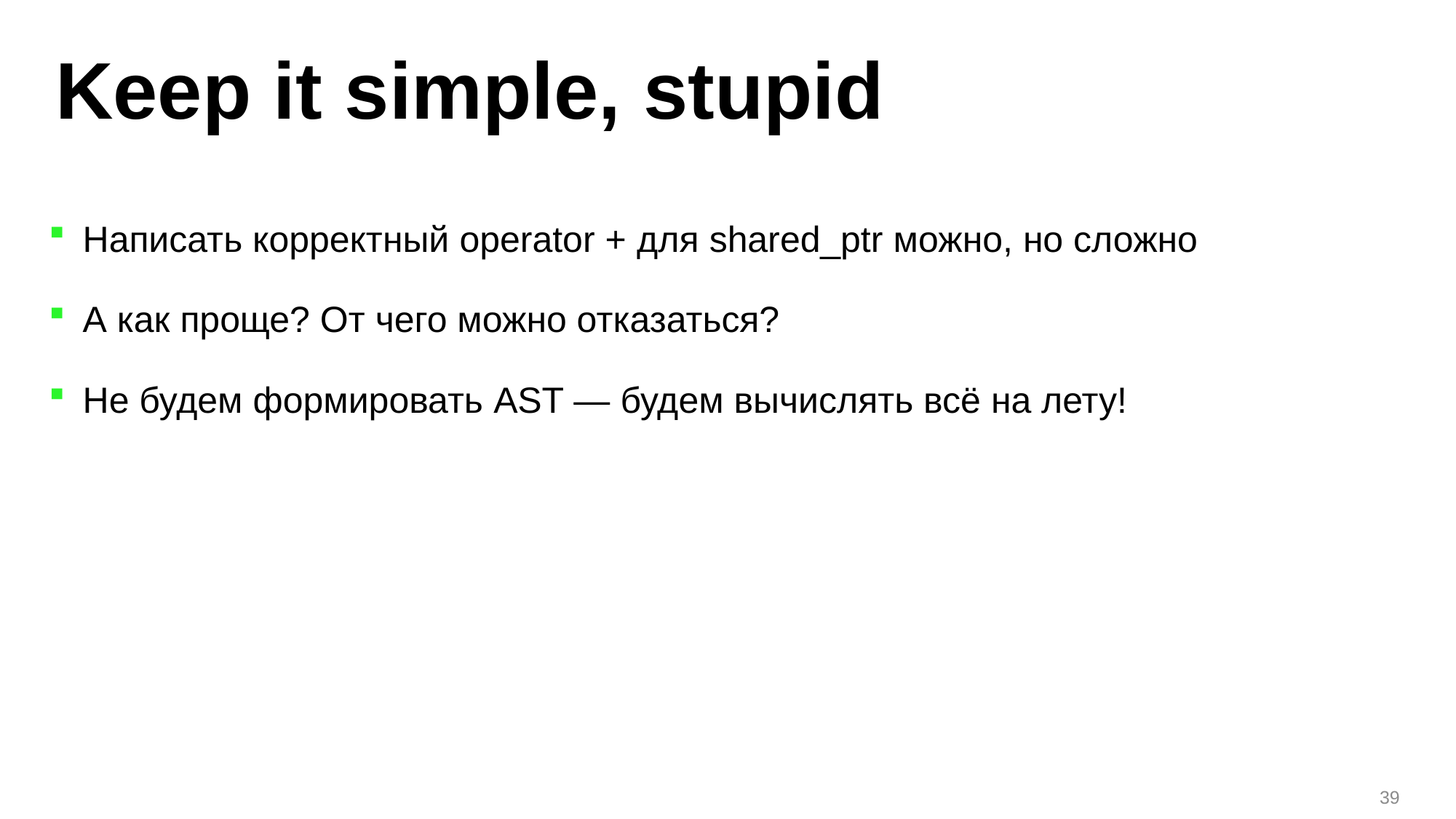

# Keep it simple, stupid
Написать корректный operator + для shared_ptr можно, но сложно
А как проще? От чего можно отказаться?
Не будем формировать AST — будем вычислять всё на лету!

39